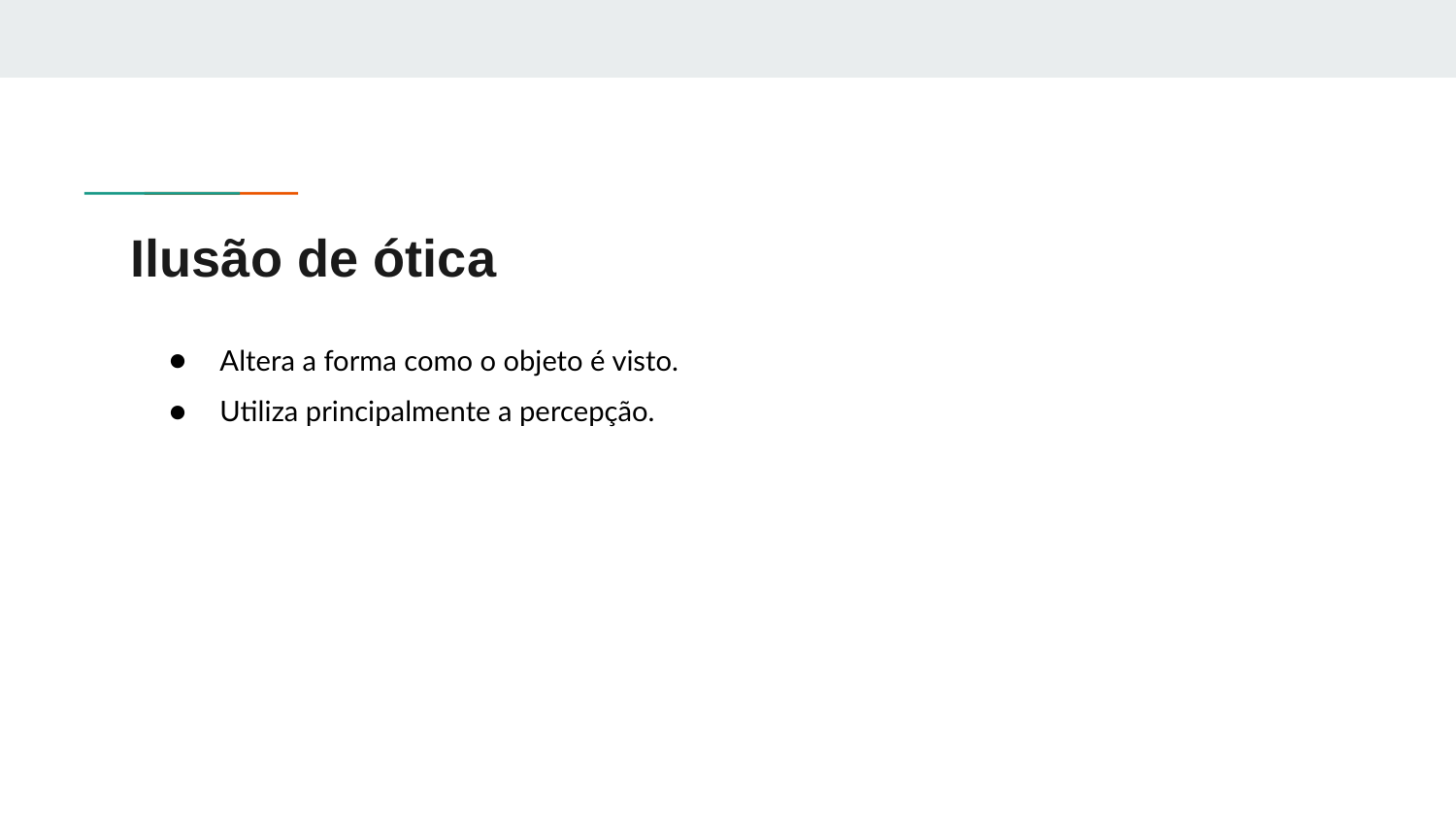

# Ilusão de ótica
Altera a forma como o objeto é visto.
Utiliza principalmente a percepção.